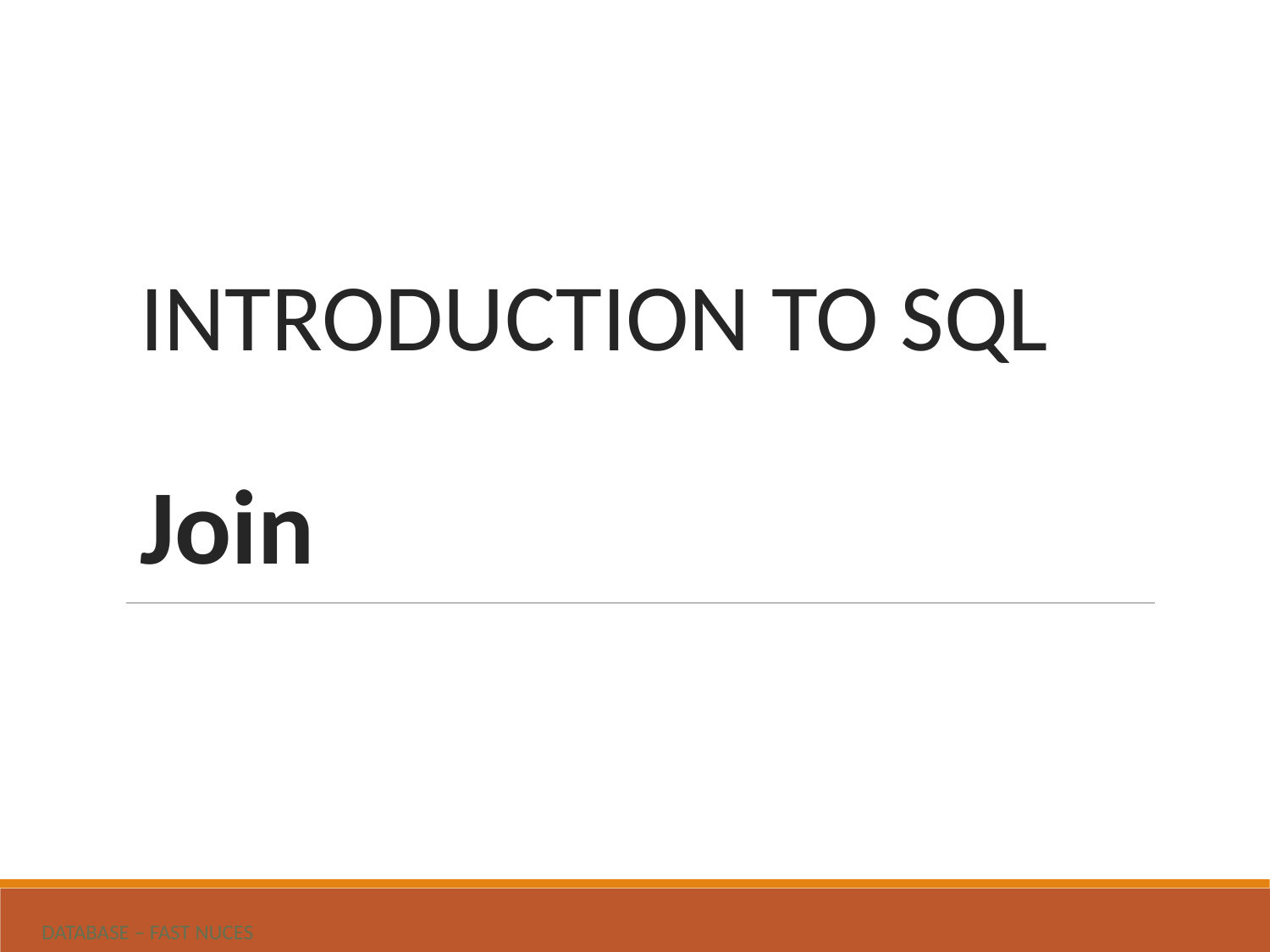

# INTRODUCTION TO SQL Join
DATABASE – FAST NUCES